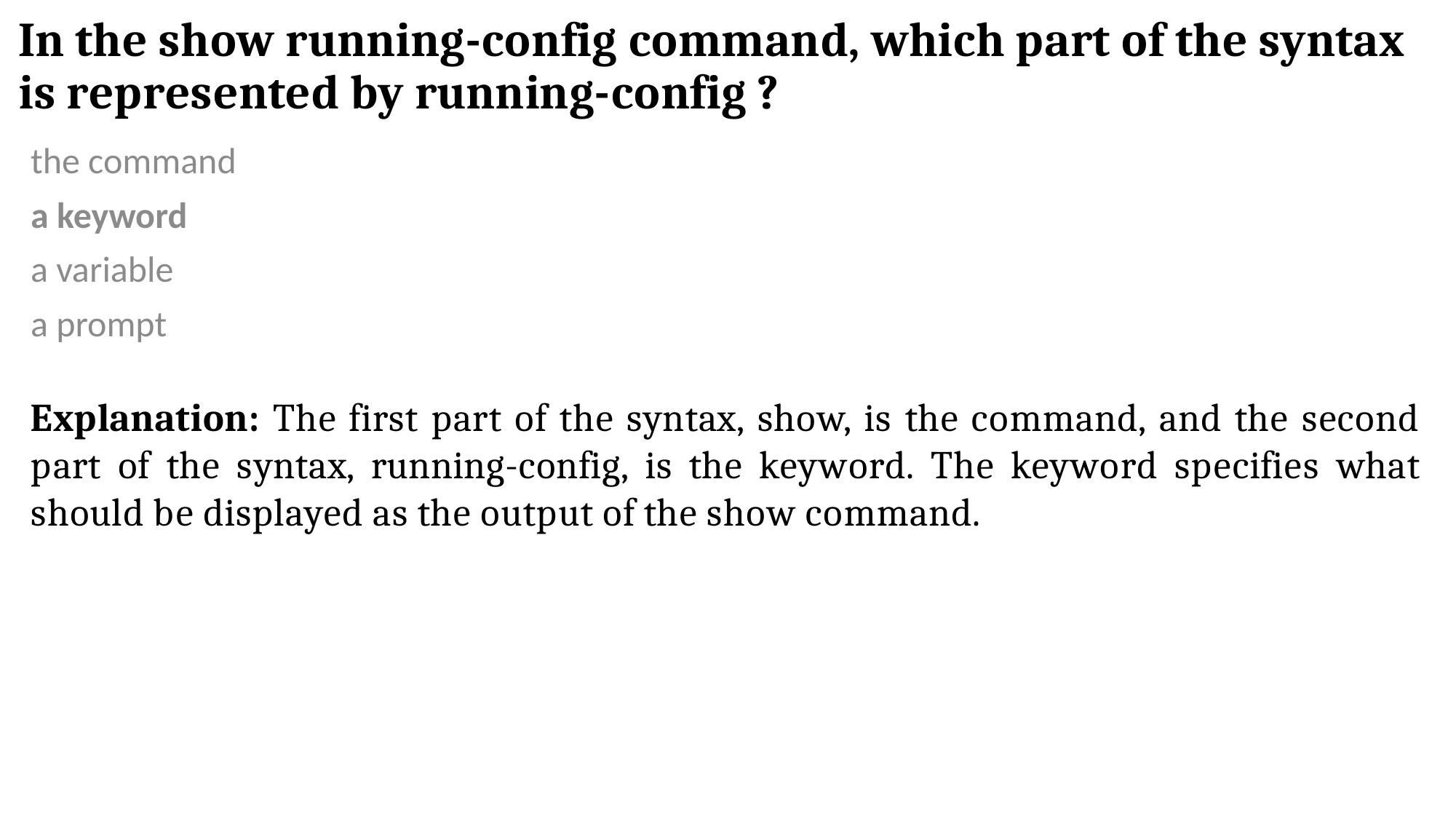

# In the show running-config command, which part of the syntax is represented by running-config ?
the command
a keyword
a variable
a prompt
Explanation: The first part of the syntax, show, is the command, and the second part of the syntax, running-config, is the keyword. The keyword specifies what should be displayed as the output of the show command.